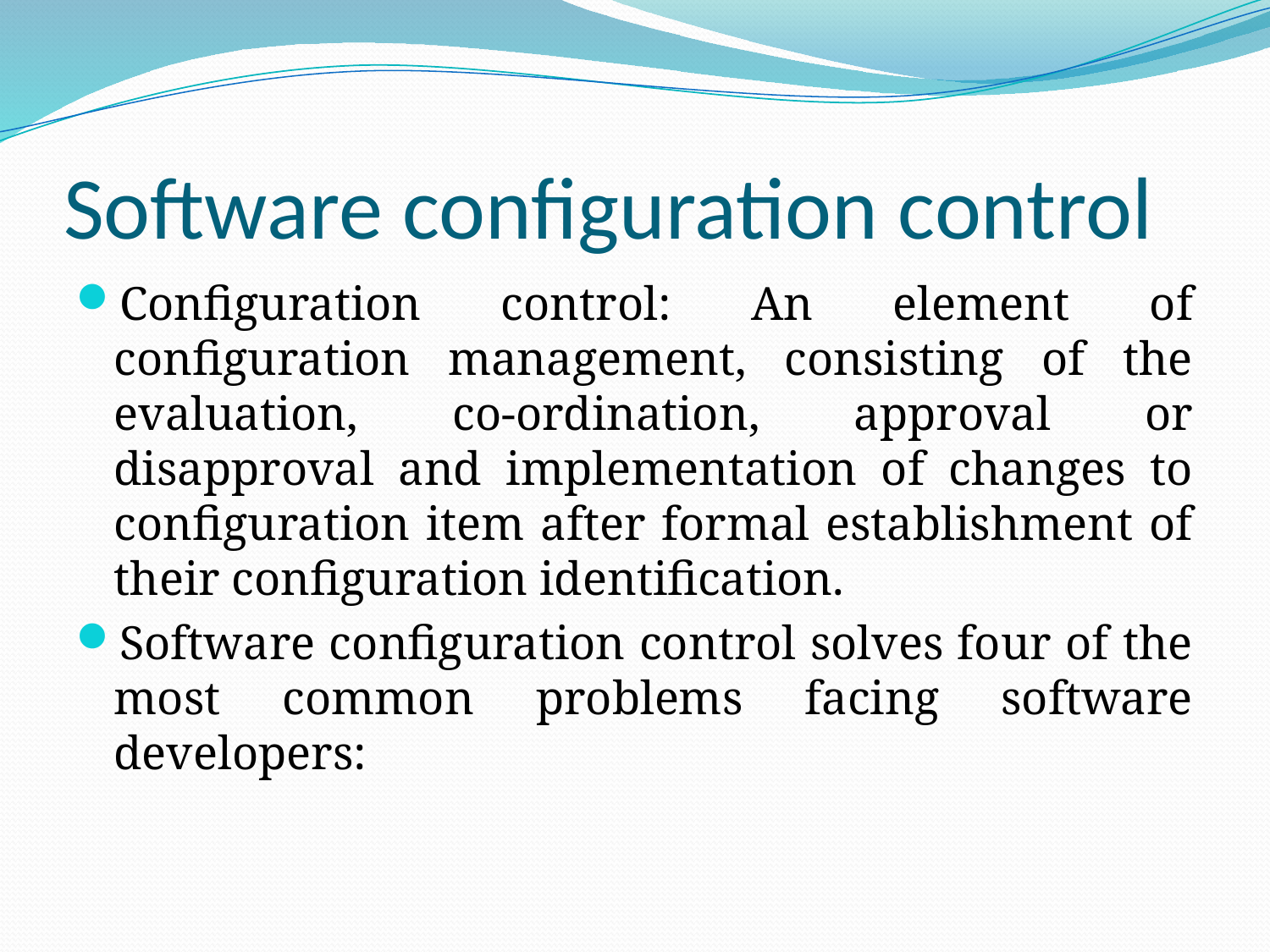

# Software configuration control
Configuration control: An element of configuration management, consisting of the evaluation, co-ordination, approval or disapproval and implementation of changes to configuration item after formal establishment of their configuration identification.
Software configuration control solves four of the most common problems facing software developers: